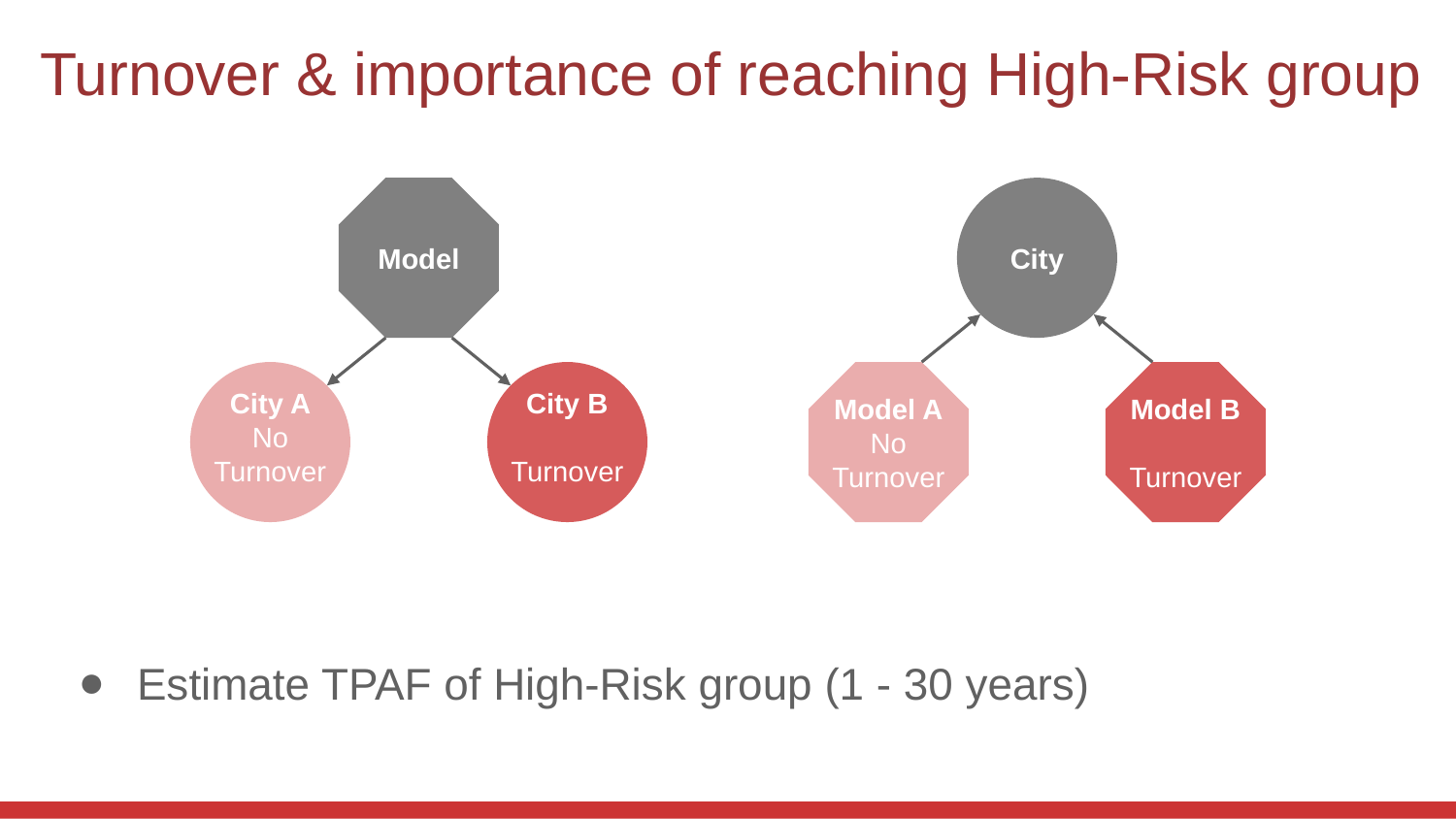

# Turnover & importance of reaching High-Risk group
Model
City A
No
Turnover
City B

Turnover
City
Model A
No
Turnover
Model B

Turnover
Estimate TPAF of High-Risk group (1 - 30 years)